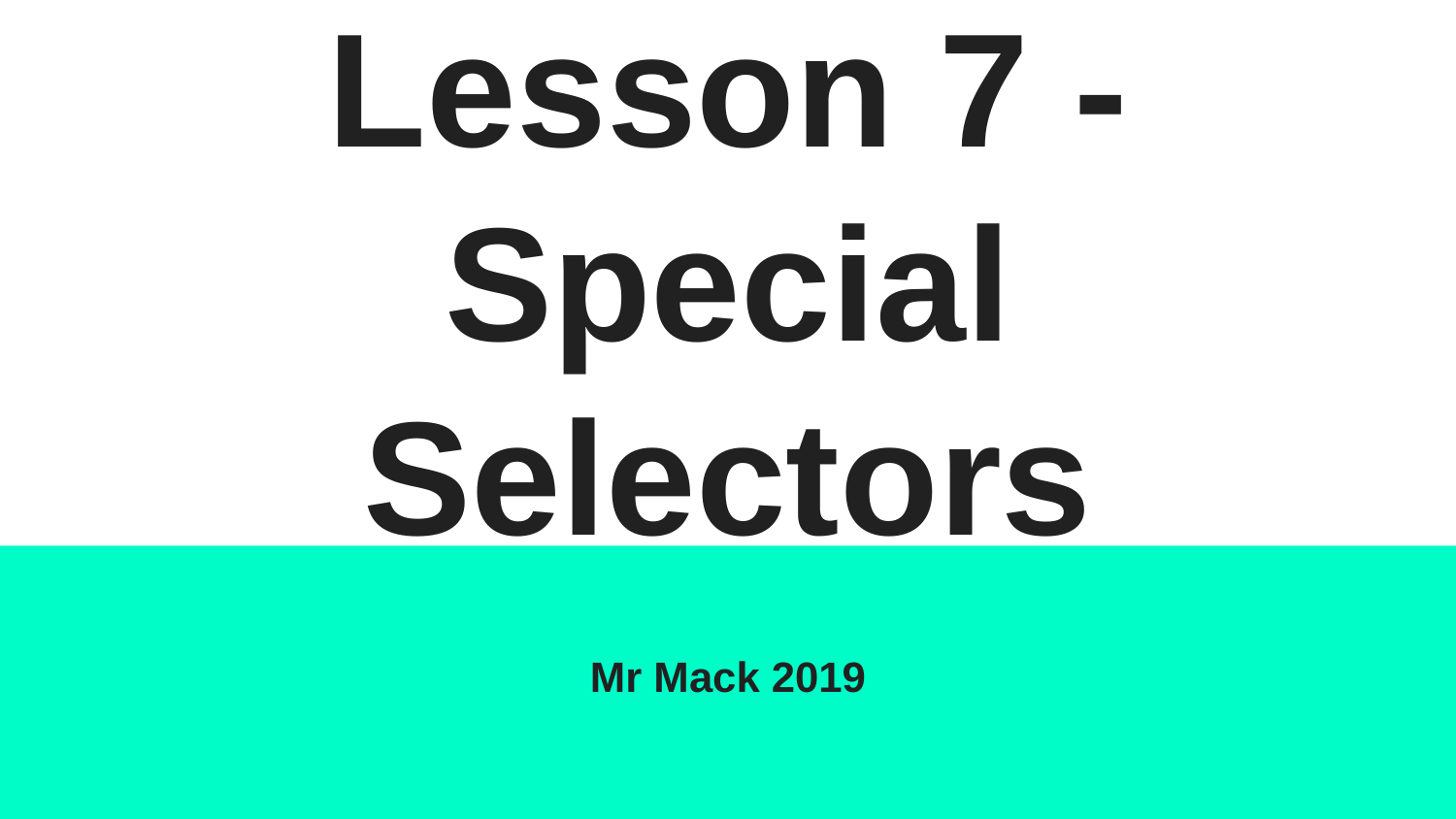

# Lesson 7 - Special Selectors
Mr Mack 2019